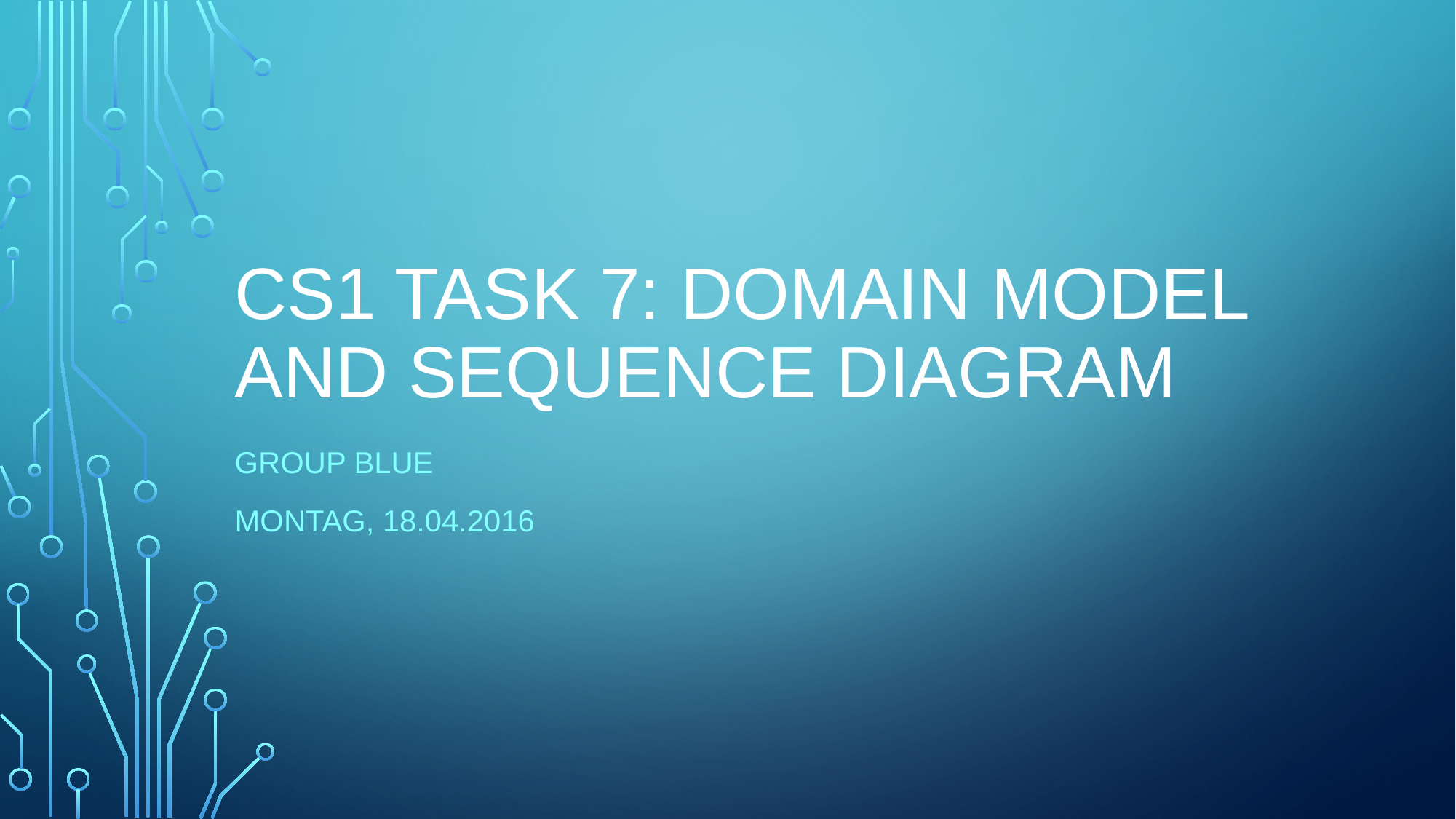

# CS1 Task 7: Domain Model and Sequence Diagram
Group Blue
Montag, 18.04.2016